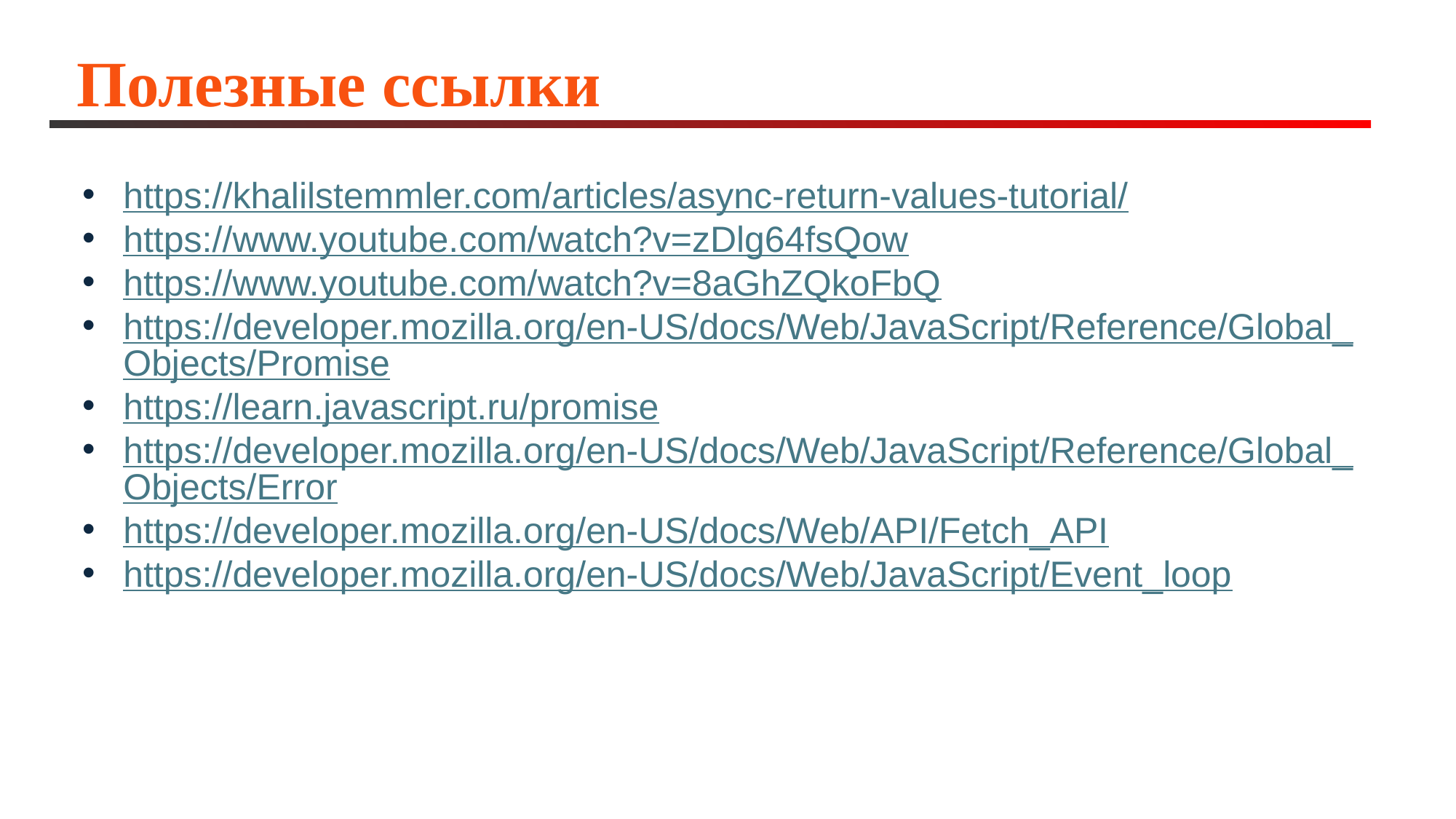

# Полезные ссылки

https://khalilstemmler.com/articles/async-return-values-tutorial/
https://www.youtube.com/watch?v=zDlg64fsQow
https://www.youtube.com/watch?v=8aGhZQkoFbQ
https://developer.mozilla.org/en-US/docs/Web/JavaScript/Reference/Global_Objects/Promise
https://learn.javascript.ru/promise
https://developer.mozilla.org/en-US/docs/Web/JavaScript/Reference/Global_Objects/Error
https://developer.mozilla.org/en-US/docs/Web/API/Fetch_API
https://developer.mozilla.org/en-US/docs/Web/JavaScript/Event_loop